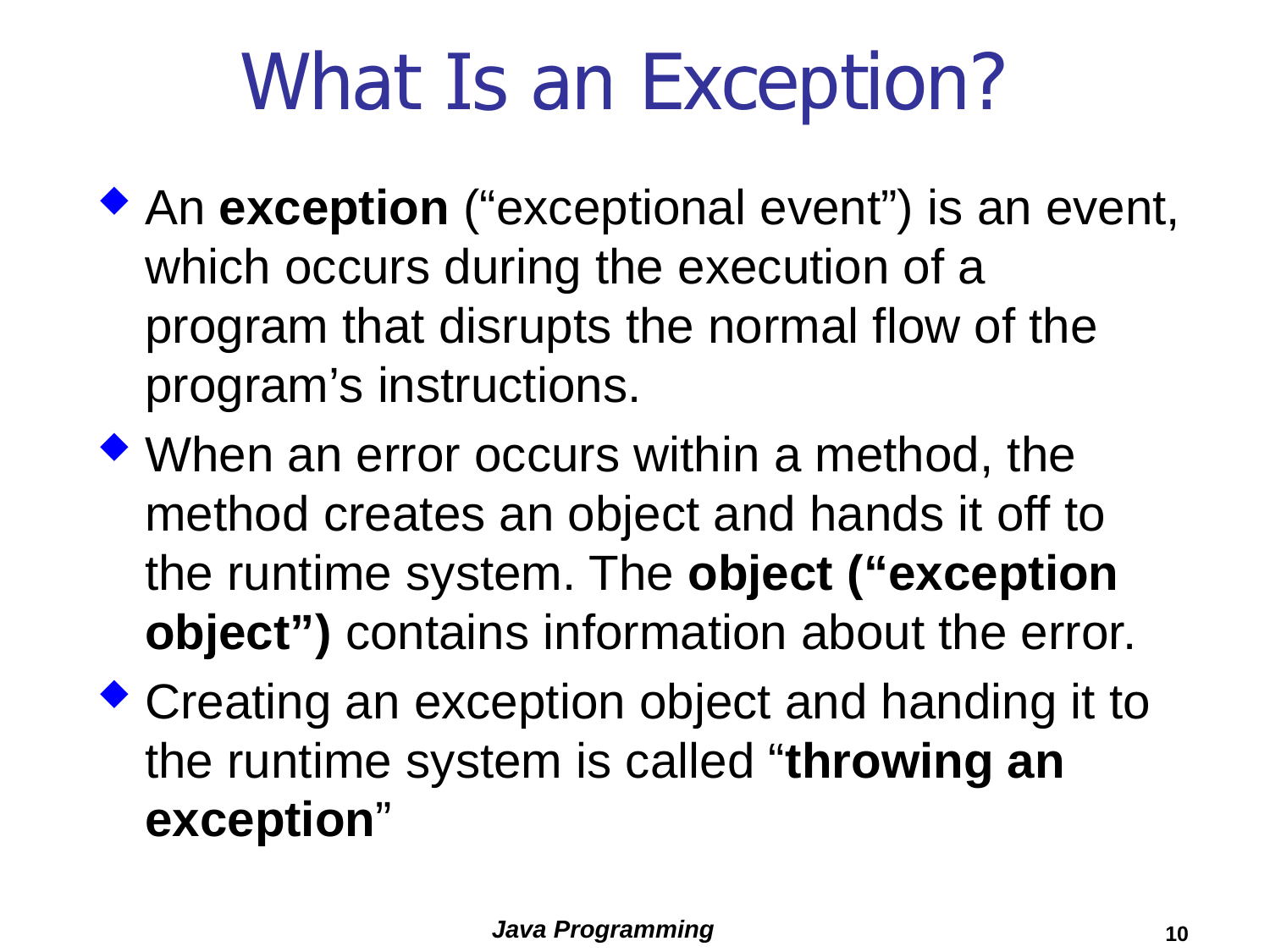

# What Is an Exception?
An exception (“exceptional event”) is an event, which occurs during the execution of a program that disrupts the normal flow of the program’s instructions.
When an error occurs within a method, the method creates an object and hands it off to the runtime system. The object (“exception object”) contains information about the error.
Creating an exception object and handing it to the runtime system is called “throwing an exception”
Java Programming